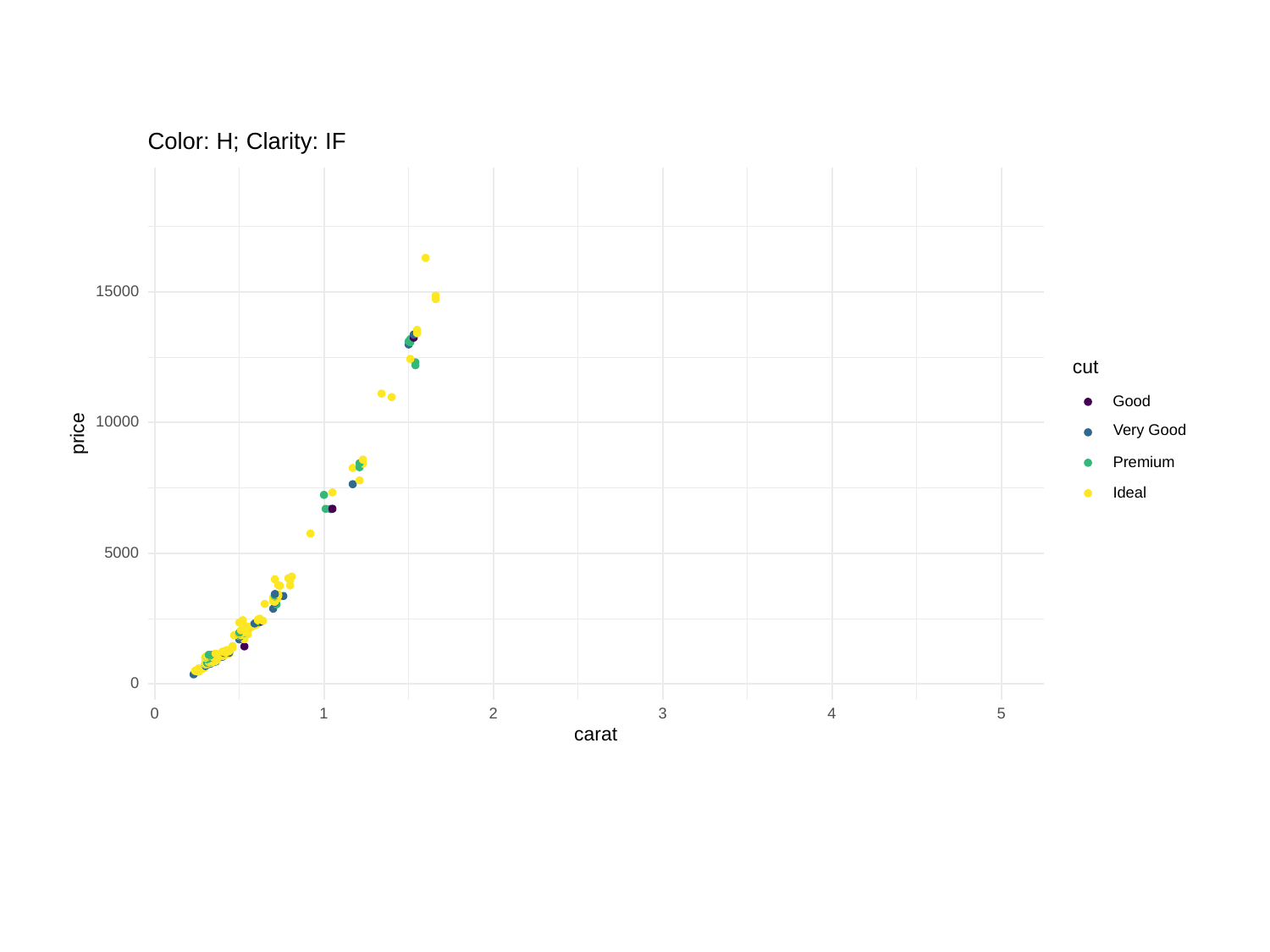

Color: H; Clarity: IF

15000

cut

Good

10000

Very Good
price

Premium

Ideal

5000

0

3
0
1
2
5
4
carat